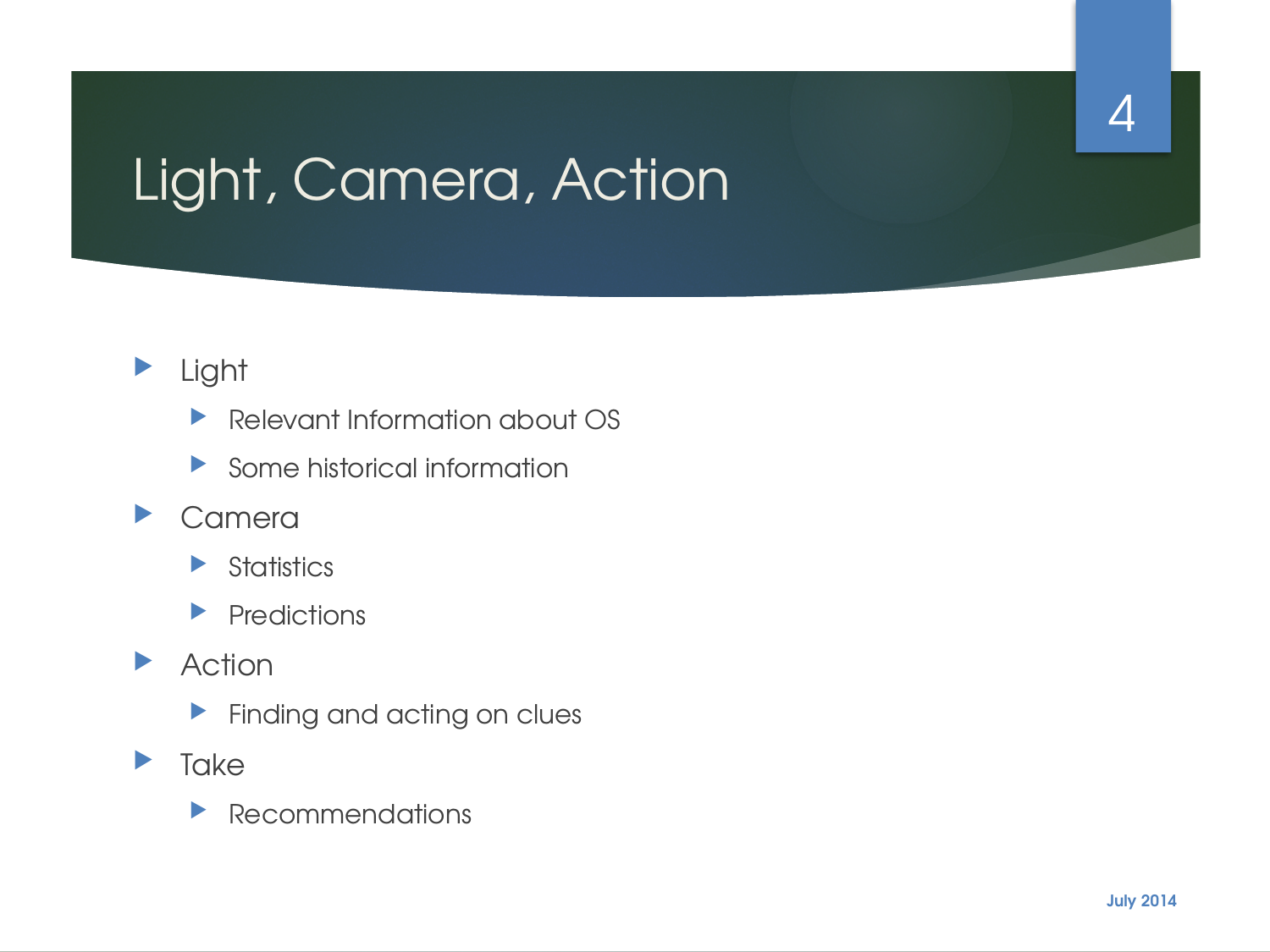

4
# Light, Camera, Action
Light
Relevant Information about OS
Some historical information
Camera
Statistics
Predictions
Action
Finding and acting on clues
Take
Recommendations
July 2014